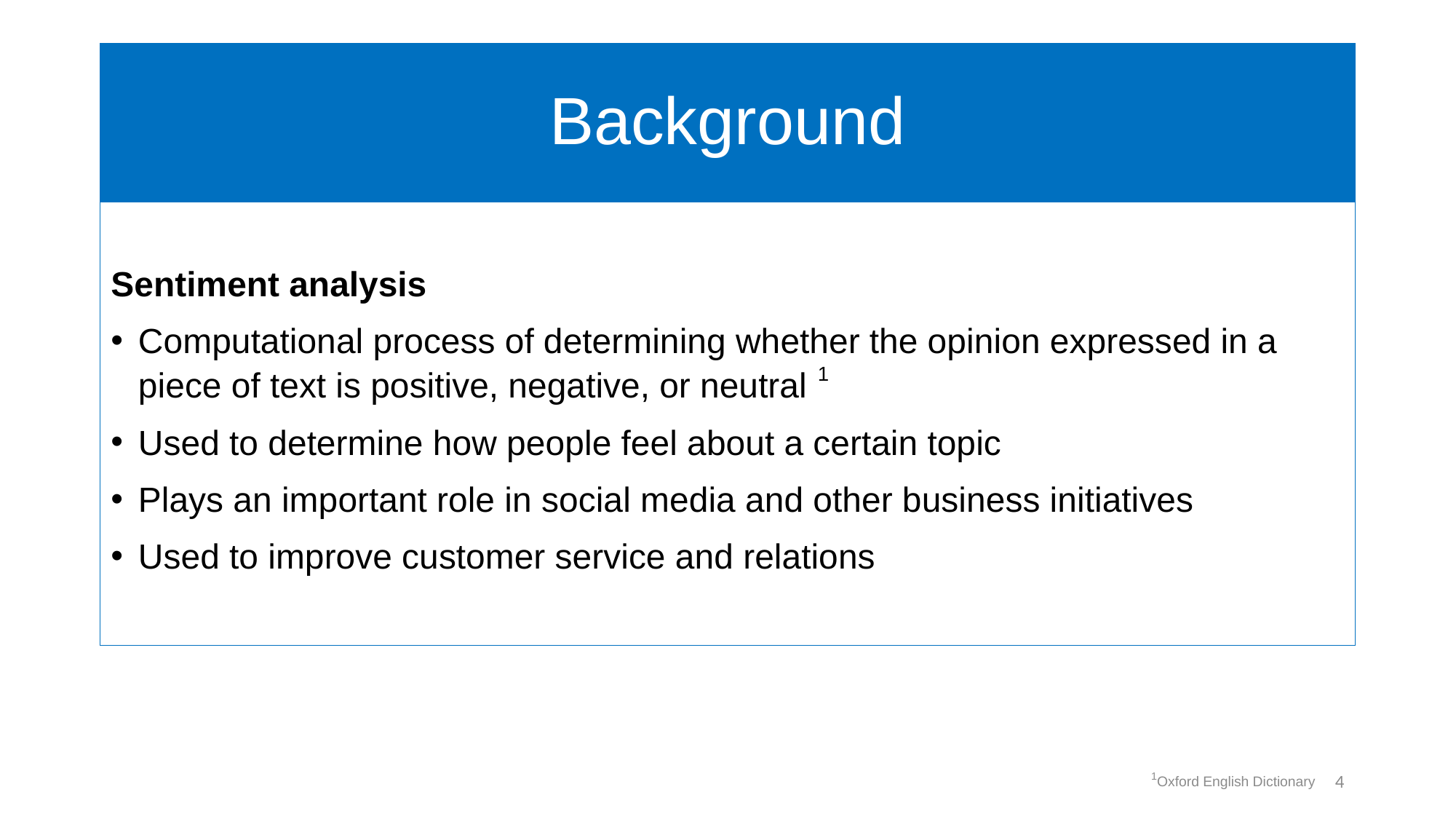

# Background

Sentiment analysis
Computational process of determining whether the opinion expressed in a piece of text is positive, negative, or neutral 1
Used to determine how people feel about a certain topic
Plays an important role in social media and other business initiatives
Used to improve customer service and relations
4
1Oxford English Dictionary